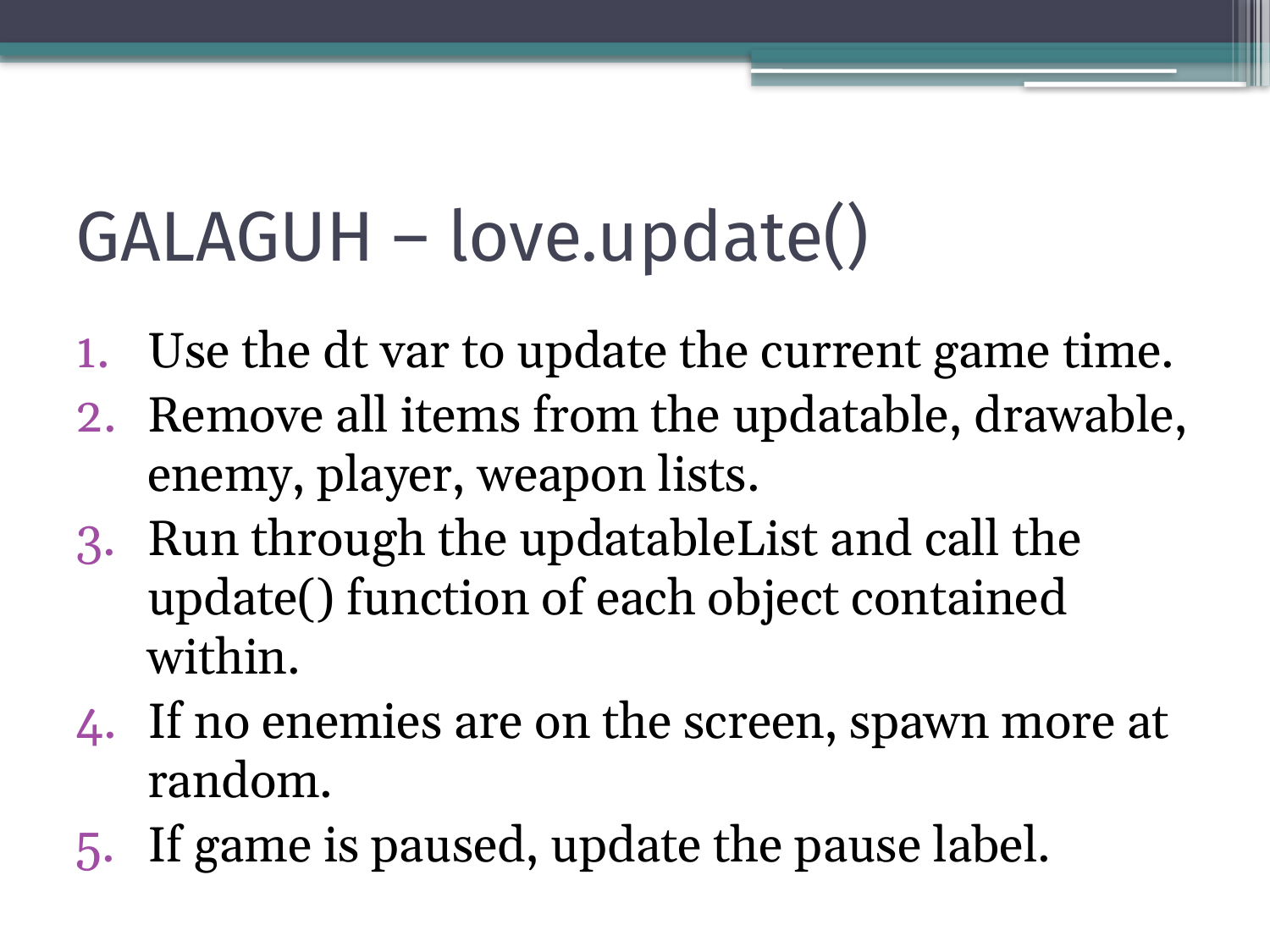

# GALAGUH – love.update()
Use the dt var to update the current game time.
Remove all items from the updatable, drawable, enemy, player, weapon lists.
Run through the updatableList and call the update() function of each object contained within.
If no enemies are on the screen, spawn more at random.
If game is paused, update the pause label.